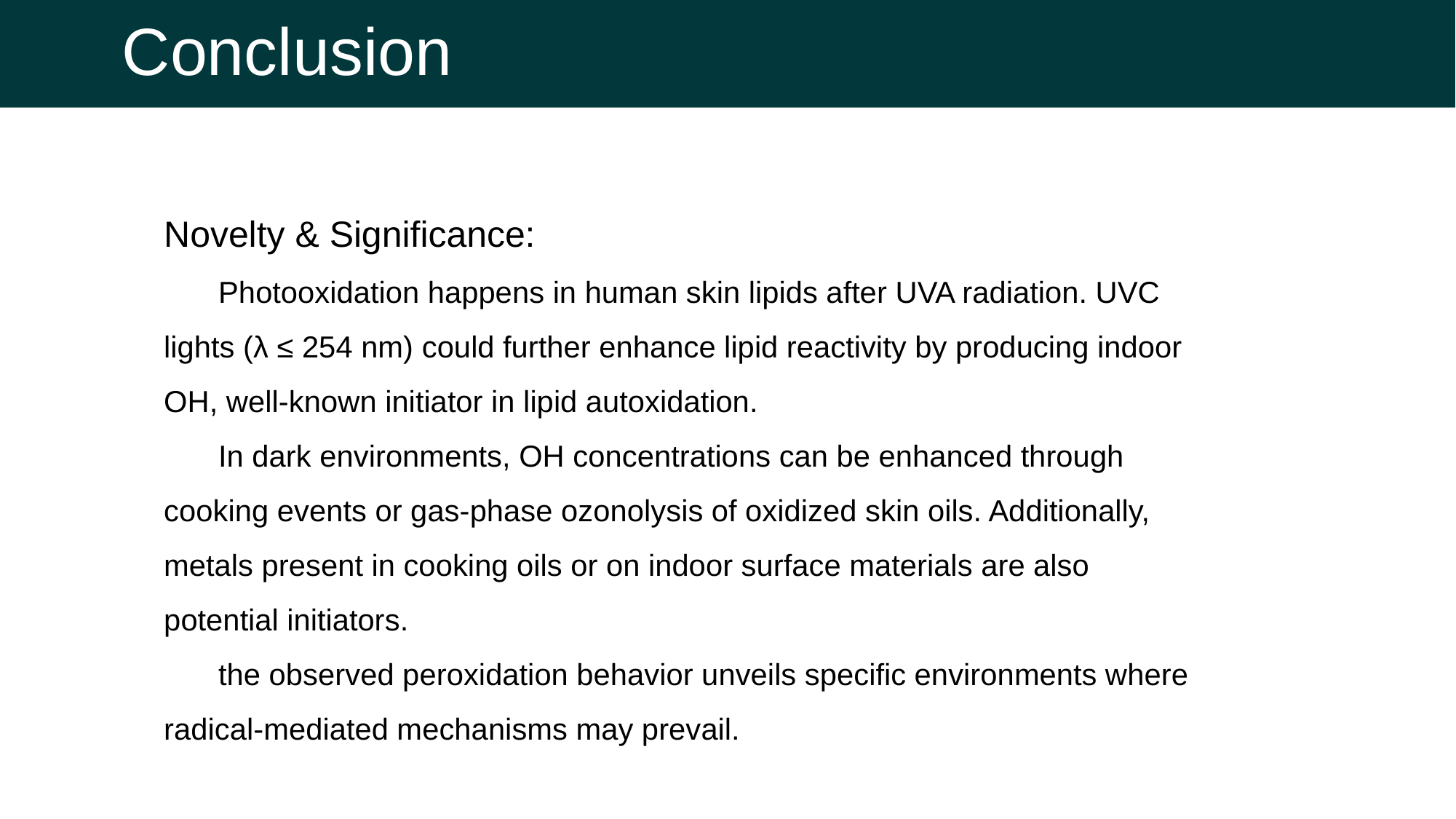

# Conclusion
Novelty & Significance:
Photooxidation happens in human skin lipids after UVA radiation. UVC lights (λ ≤ 254 nm) could further enhance lipid reactivity by producing indoor OH, well-known initiator in lipid autoxidation.
In dark environments, OH concentrations can be enhanced through cooking events or gas-phase ozonolysis of oxidized skin oils. Additionally, metals present in cooking oils or on indoor surface materials are also potential initiators.
the observed peroxidation behavior unveils specific environments where radical-mediated mechanisms may prevail.
19